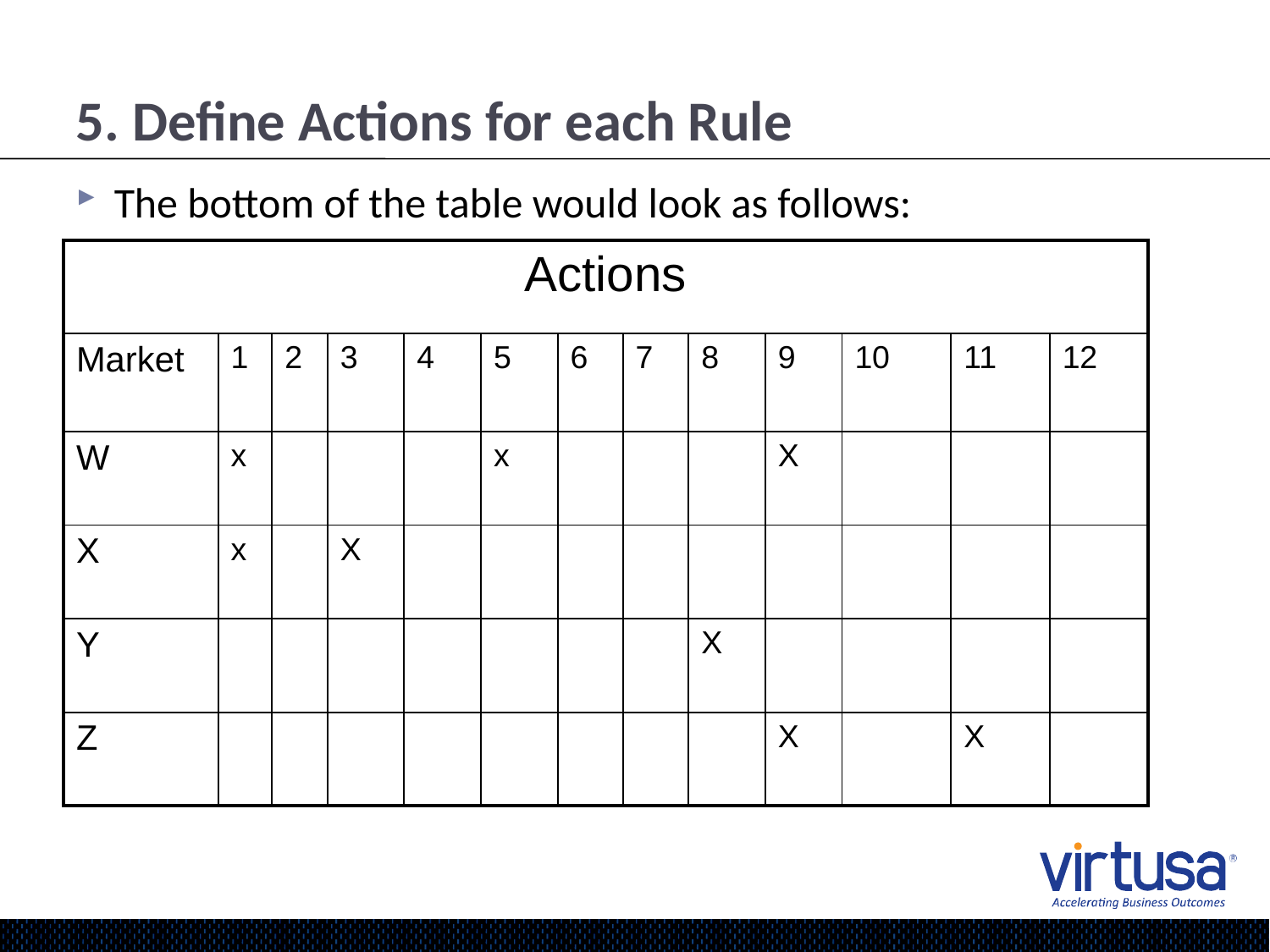

# 5. Define Actions for each Rule
The bottom of the table would look as follows:

| Actions |  |  |  |  |  |  |  |  |  |  |  |  |
| --- | --- | --- | --- | --- | --- | --- | --- | --- | --- | --- | --- | --- |
| Market | 1 | 2 | 3 | 4 | 5 | 6 | 7 | 8 | 9 | 10 | 11 | 12 |
| W | x |  |  |  | x |  |  |  | X |  |  |  |
| X | x |  | X |  |  |  |  |  |  |  |  |  |
| Y |  |  |  |  |  |  |  | X |  |  |  |  |
| Z |  |  |  |  |  |  |  |  | X |  | X |  |